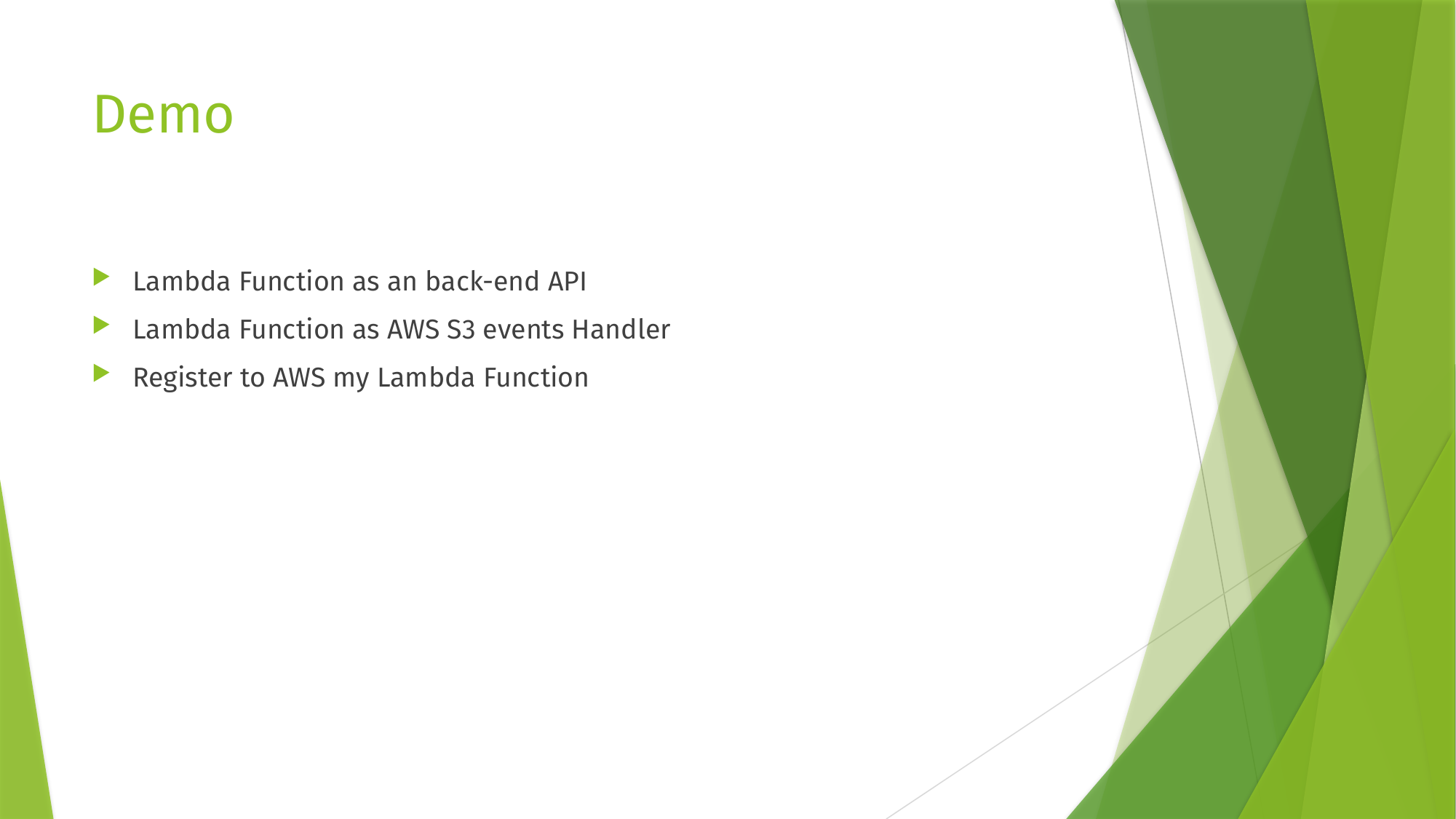

# Demo
Lambda Function as an back-end API
Lambda Function as AWS S3 events Handler
Register to AWS my Lambda Function